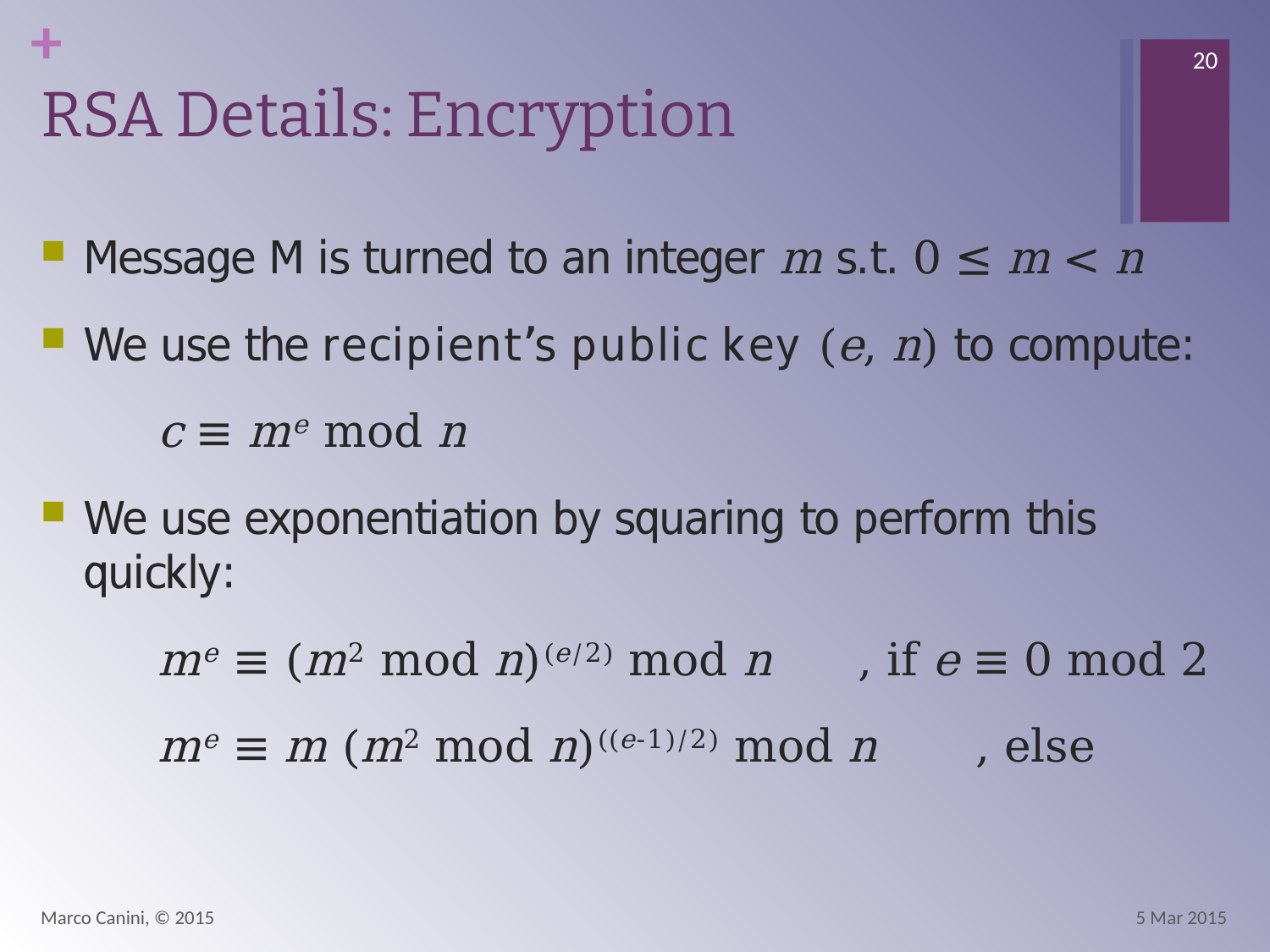

20
# RSA Details: Encryption
Message M is turned to an integer m s.t. 0 ≤ m < n
We use the recipient’s public key (e, n) to compute:
	c ≡ me mod n
We use exponentiation by squaring to perform this quickly:
	me ≡ (m2 mod n)(e/2) mod n		, if e ≡ 0 mod 2
	me ≡ m (m2 mod n)((e-1)/2) mod n	, else
Marco Canini, © 2015
5 Mar 2015